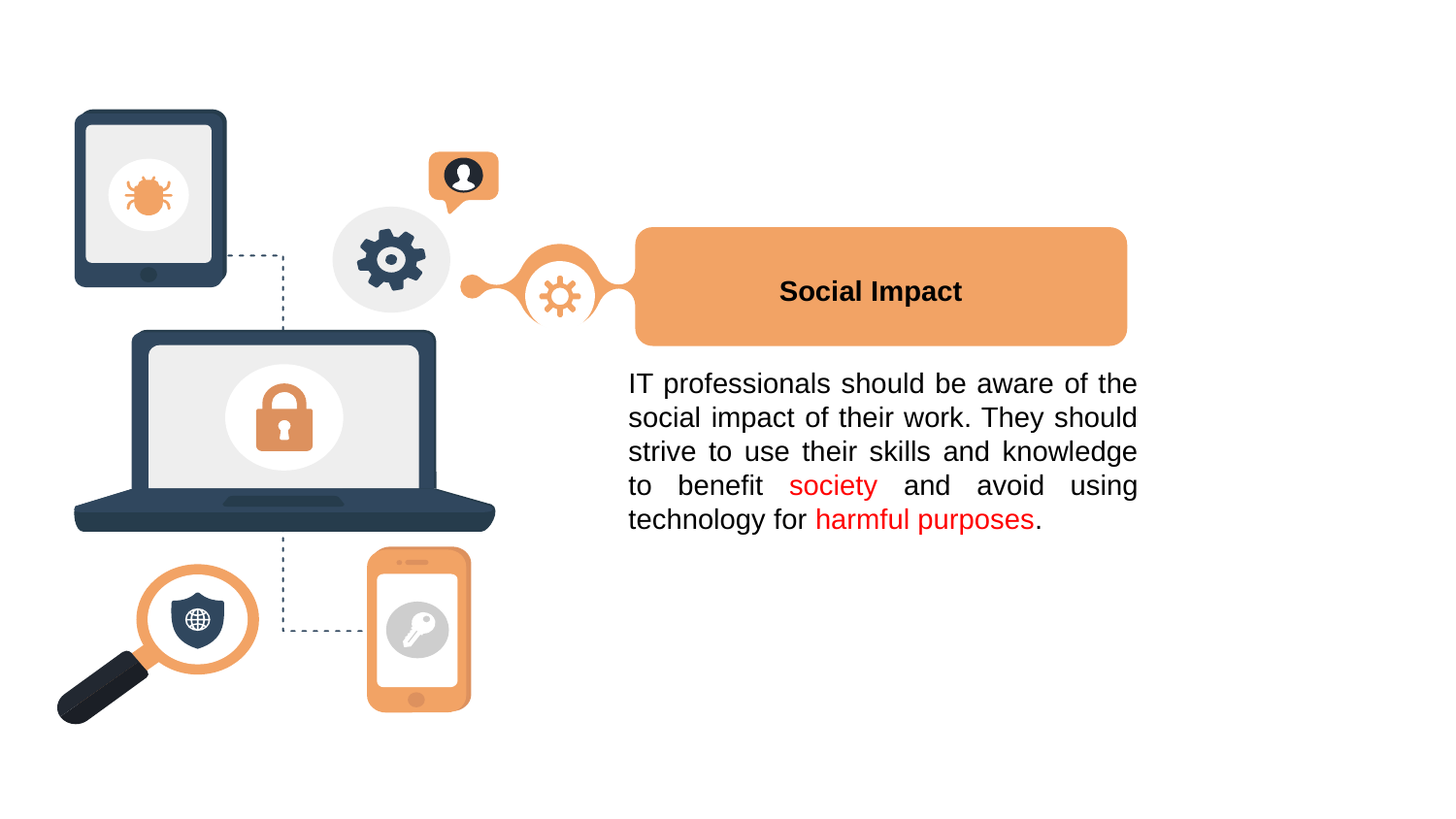

Social Impact

IT professionals should be aware of the social impact of their work. They should strive to use their skills and knowledge to benefit society and avoid using technology for harmful purposes.